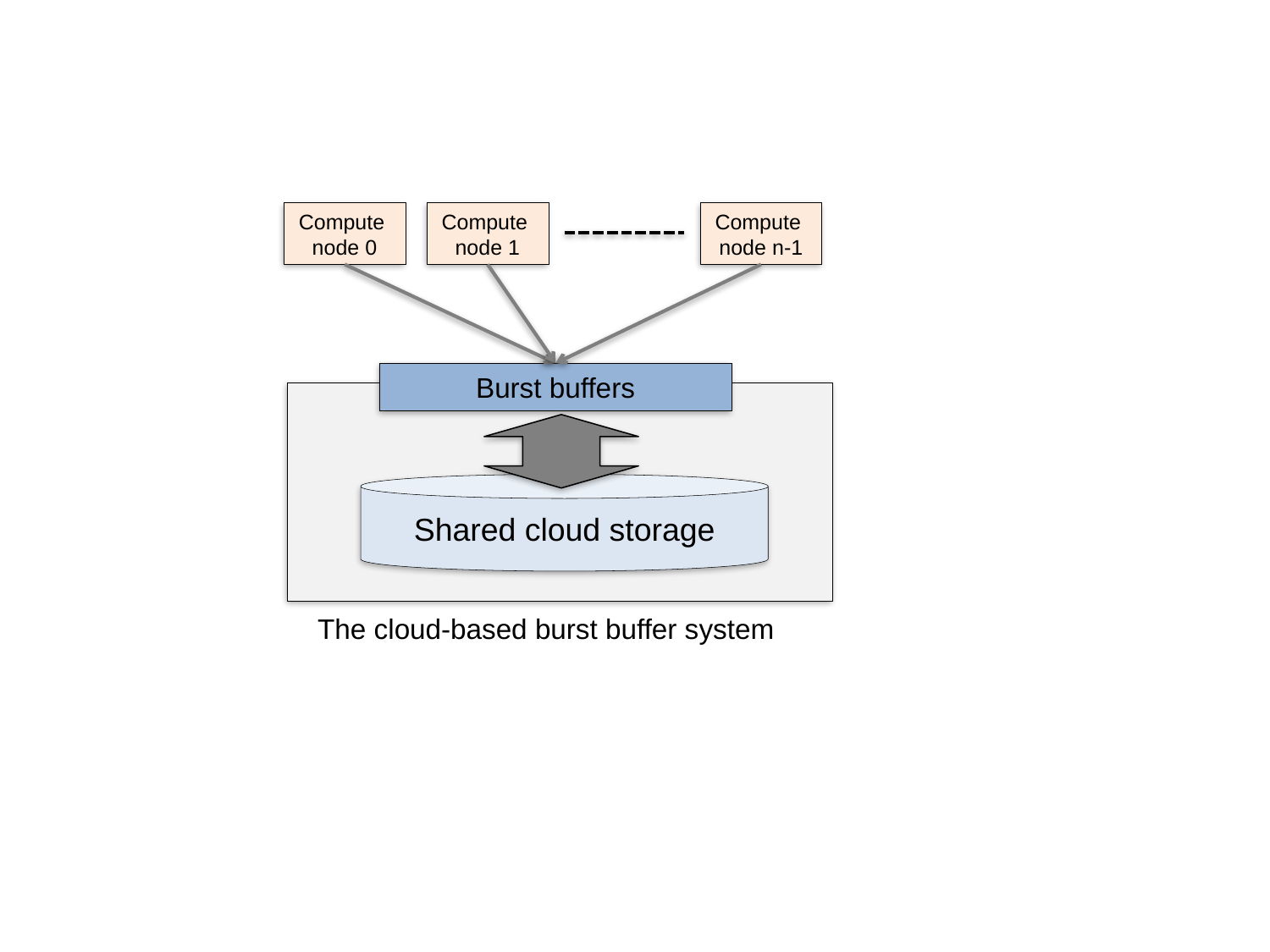

Compute
node 0
Compute
node 1
Compute
node n-1
Burst buffers

Shared cloud storage
The cloud-based burst buffer system